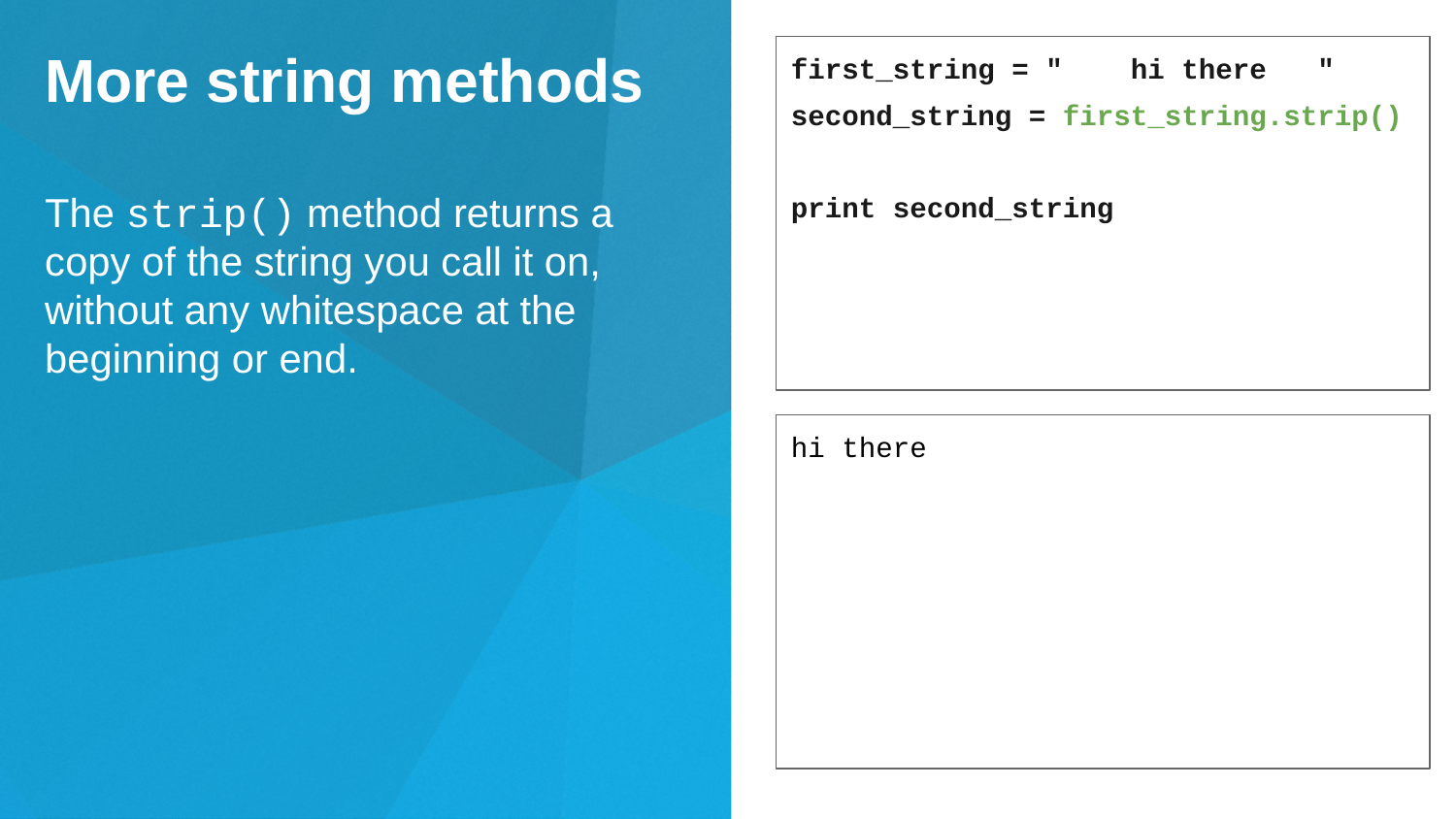

More string methods

The strip() method returns a copy of the string you call it on, without any whitespace at the beginning or end.

first_string = "    hi there   "
second_string = first_string.strip()

print second_string

hi there